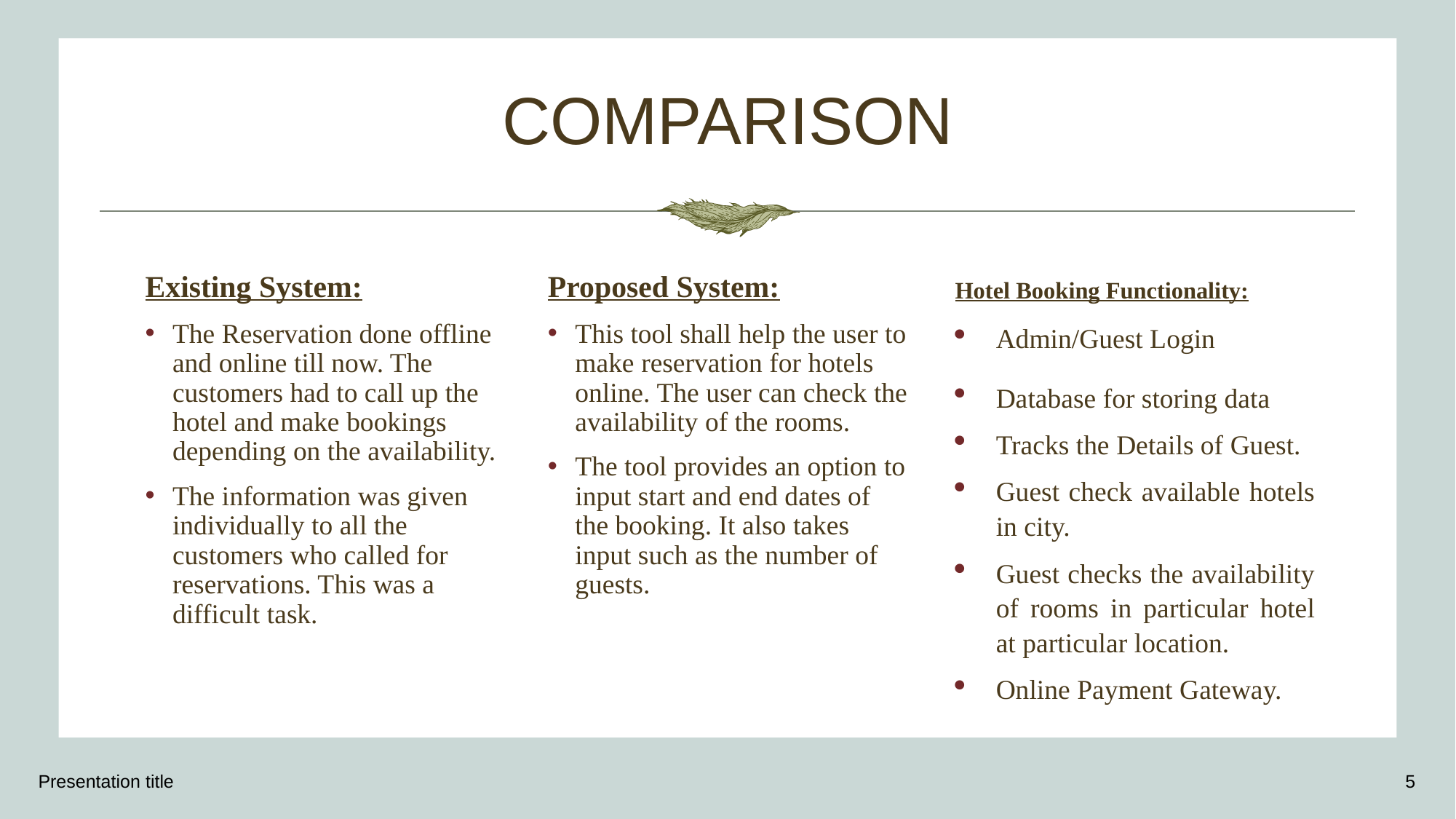

# COMPARISON
Existing System:
Proposed System:
Hotel Booking Functionality:
The Reservation done offline and online till now. The customers had to call up the hotel and make bookings depending on the availability.
The information was given individually to all the customers who called for reservations. This was a difficult task.

This tool shall help the user to make reservation for hotels online. The user can check the availability of the rooms.
The tool provides an option to input start and end dates of the booking. It also takes input such as the number of guests.
Admin/Guest Login
Database for storing data
Tracks the Details of Guest.
Guest check available hotels in city.
Guest checks the availability of rooms in particular hotel at particular location.
Online Payment Gateway.
Presentation title
5